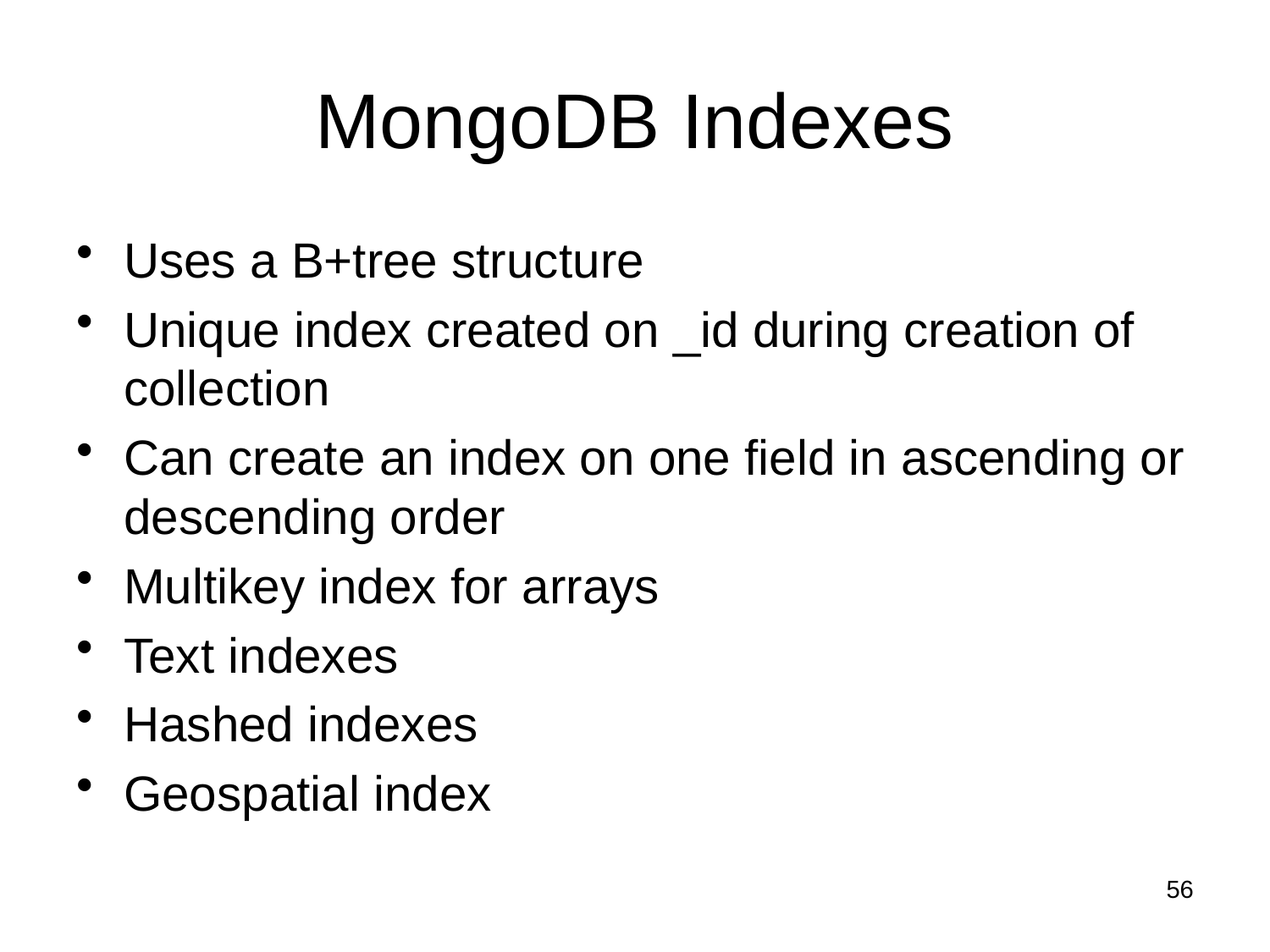

# MongoDB Indexes
Uses a B+tree structure
Unique index created on _id during creation of collection
Can create an index on one field in ascending or descending order
Multikey index for arrays
Text indexes
Hashed indexes
Geospatial index

56